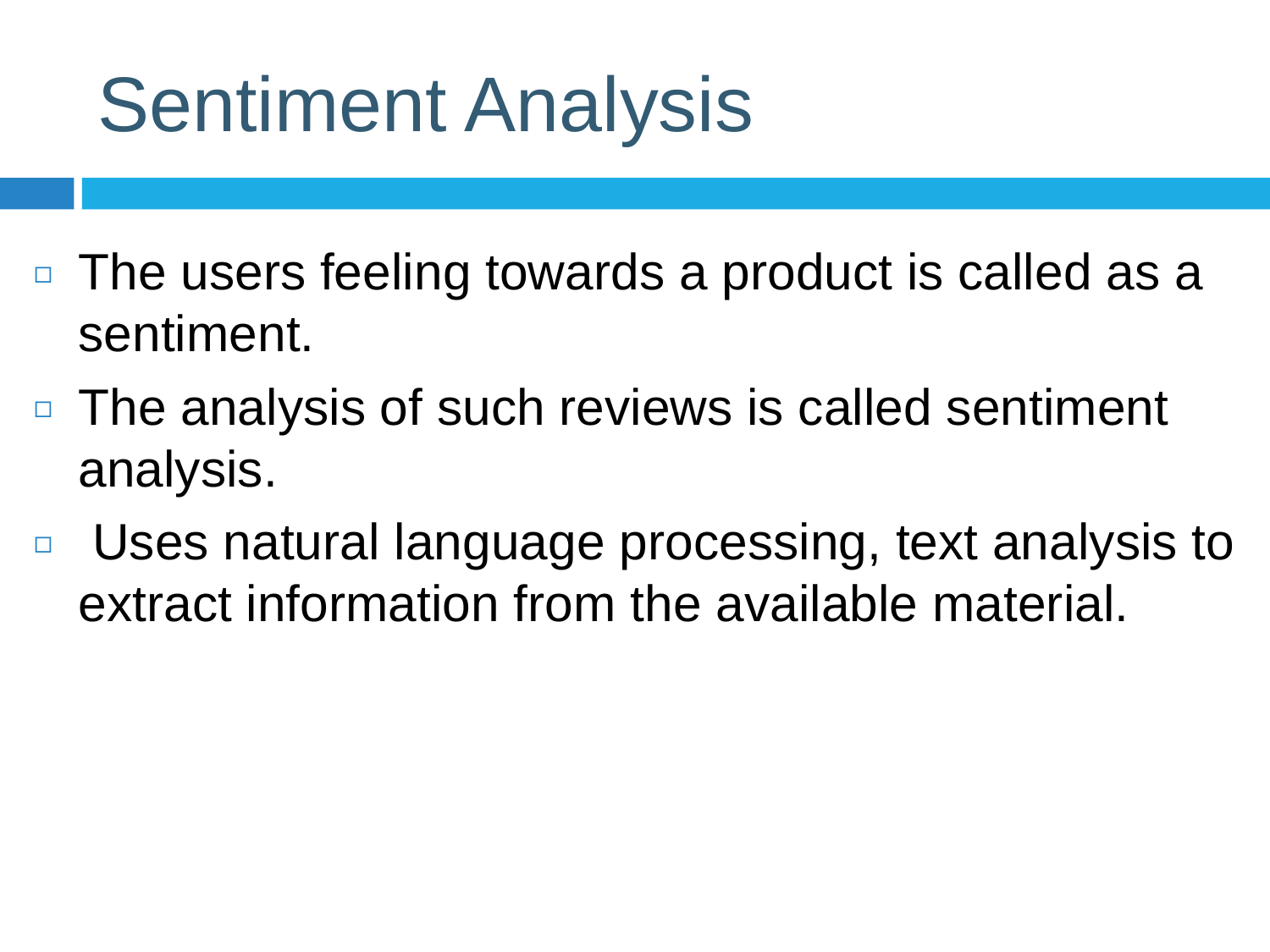

# Sentiment Analysis
The users feeling towards a product is called as a sentiment.
The analysis of such reviews is called sentiment analysis.
 Uses natural language processing, text analysis to extract information from the available material.